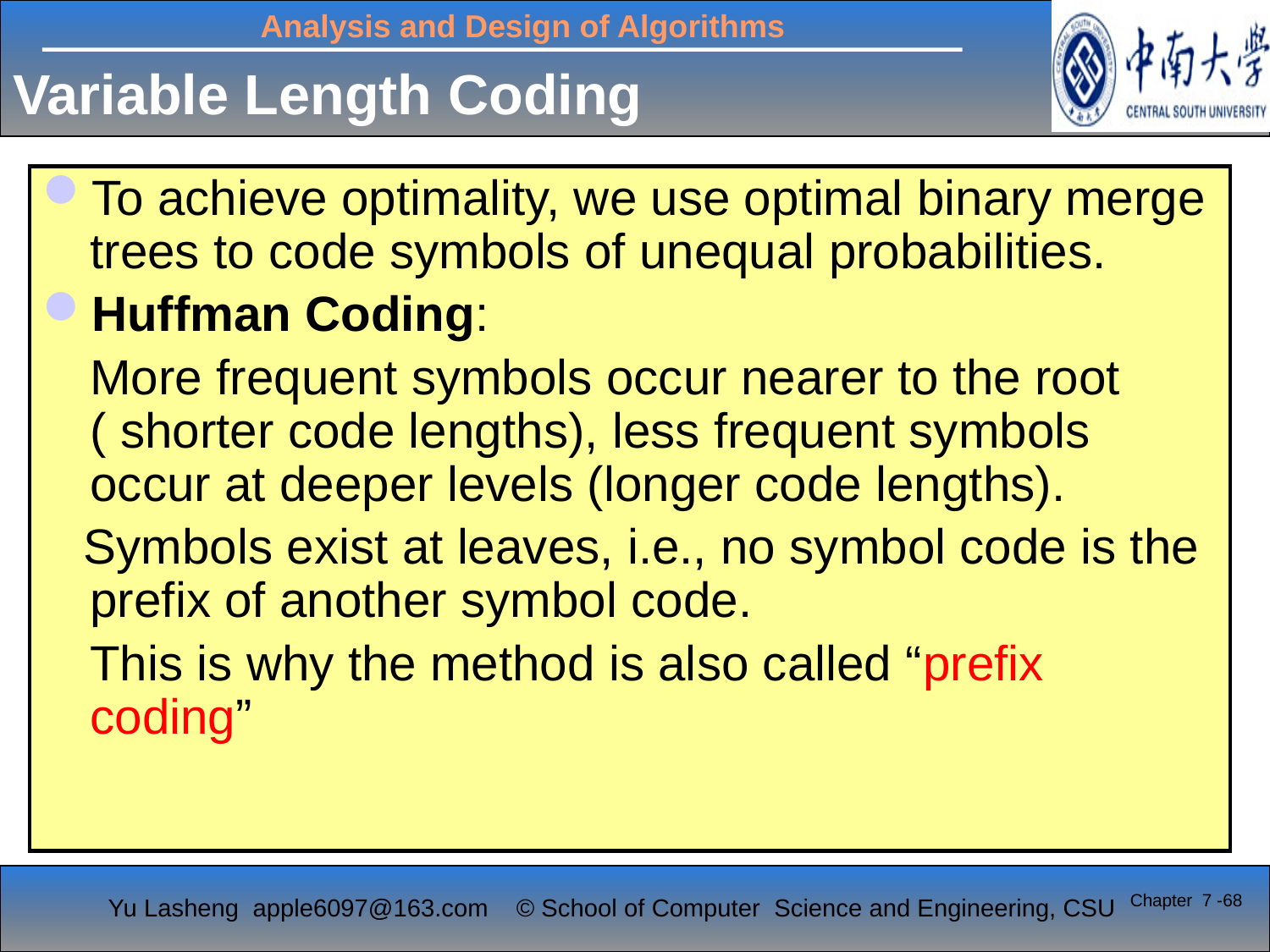

# Variable Length Coding (Huffman Coding)
To achieve optimality, we use optimal binary merge trees to code symbols of unequal probabilities.
Huffman Coding:
	More frequent symbols occur nearer to the root ( shorter code lengths), less frequent symbols occur at deeper levels (longer code lengths).
   Symbols exist at leaves, i.e., no symbol code is the prefix of another symbol code.
	This is why the method is also called “prefix coding”

Chapter  7 -68